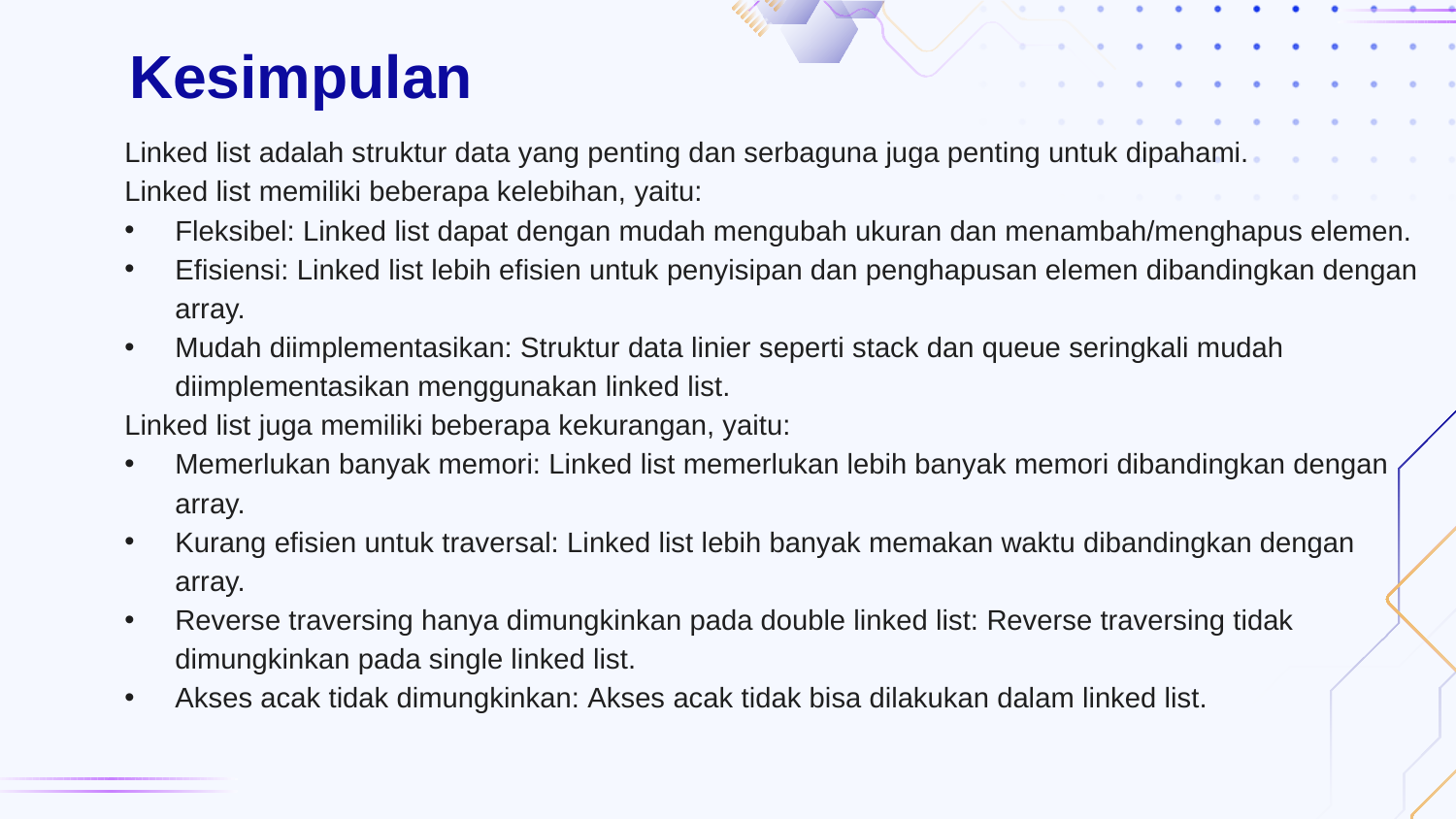

# Kesimpulan
Linked list adalah struktur data yang penting dan serbaguna juga penting untuk dipahami.
Linked list memiliki beberapa kelebihan, yaitu:
Fleksibel: Linked list dapat dengan mudah mengubah ukuran dan menambah/menghapus elemen.
Efisiensi: Linked list lebih efisien untuk penyisipan dan penghapusan elemen dibandingkan dengan array.
Mudah diimplementasikan: Struktur data linier seperti stack dan queue seringkali mudah diimplementasikan menggunakan linked list.
Linked list juga memiliki beberapa kekurangan, yaitu:
Memerlukan banyak memori: Linked list memerlukan lebih banyak memori dibandingkan dengan array.
Kurang efisien untuk traversal: Linked list lebih banyak memakan waktu dibandingkan dengan array.
Reverse traversing hanya dimungkinkan pada double linked list: Reverse traversing tidak dimungkinkan pada single linked list.
Akses acak tidak dimungkinkan: Akses acak tidak bisa dilakukan dalam linked list.